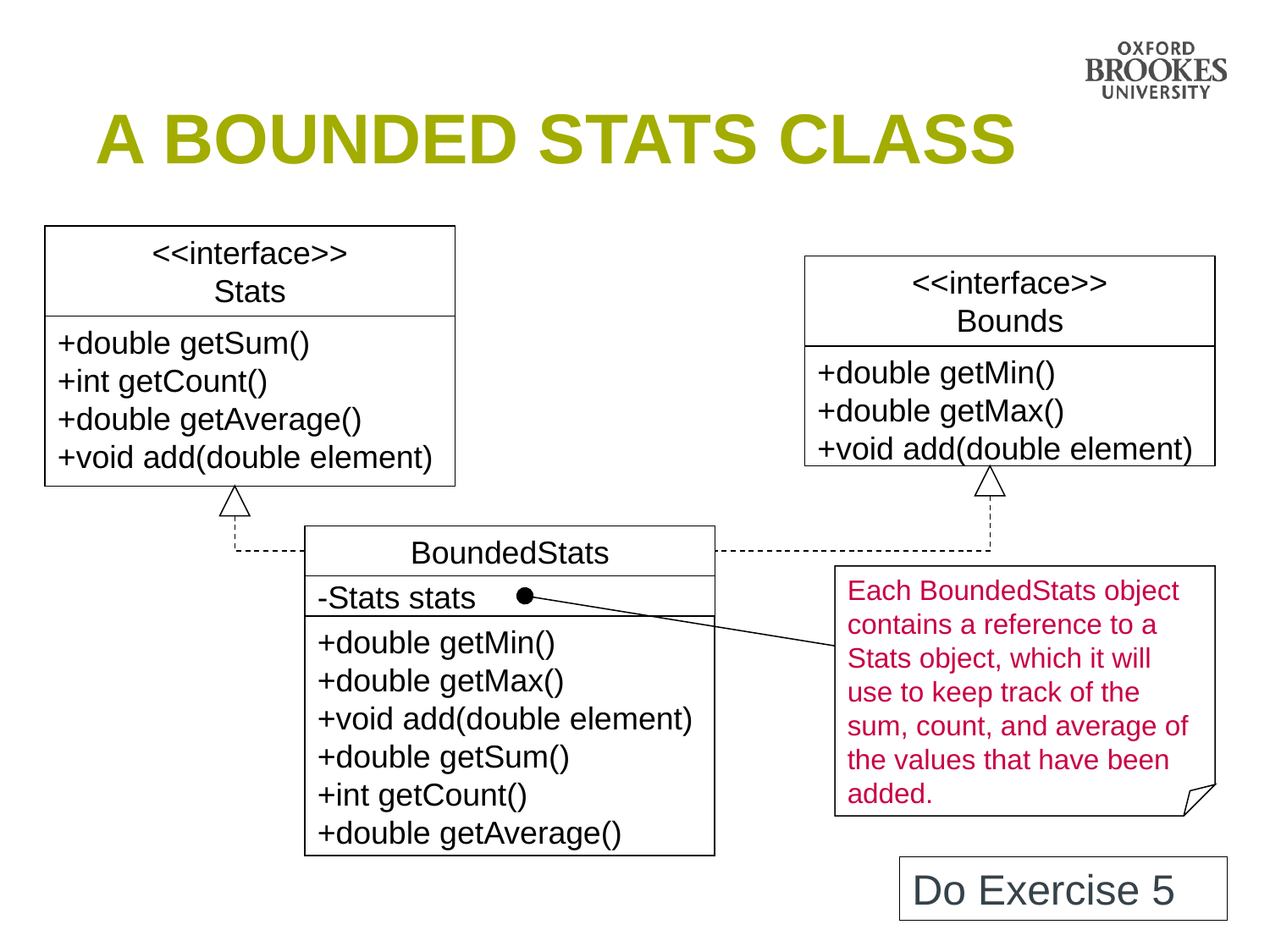

# A Bounded Stats Class
<<interface>>
Stats

+double getSum()
+int getCount()
+double getAverage()
+void add(double element)

<<interface>>
Bounds

+double getMin()
+double getMax()
+void add(double element)

BoundedStats
Each BoundedStats object contains a reference to a Stats object, which it will use to keep track of the sum, count, and average of the values that have been added.

-Stats stats

+double getMin()
+double getMax()
+void add(double element)
+double getSum()
+int getCount()
+double getAverage()

Do Exercise 5